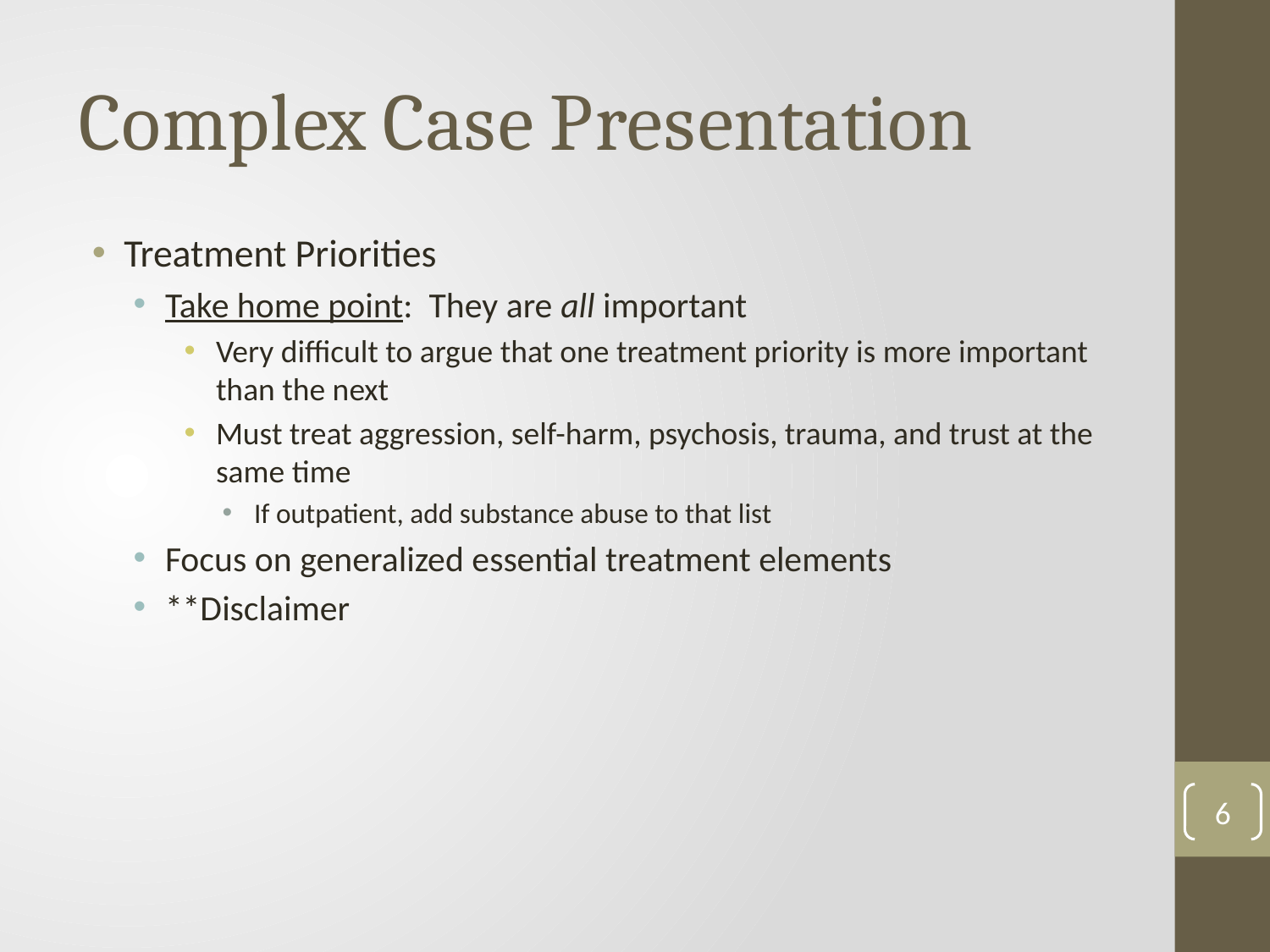

# Complex Case Presentation
Treatment Priorities
Take home point:  They are all important
Very difficult to argue that one treatment priority is more important than the next
Must treat aggression, self-harm, psychosis, trauma, and trust at the same time
If outpatient, add substance abuse to that list
Focus on generalized essential treatment elements
**Disclaimer
6